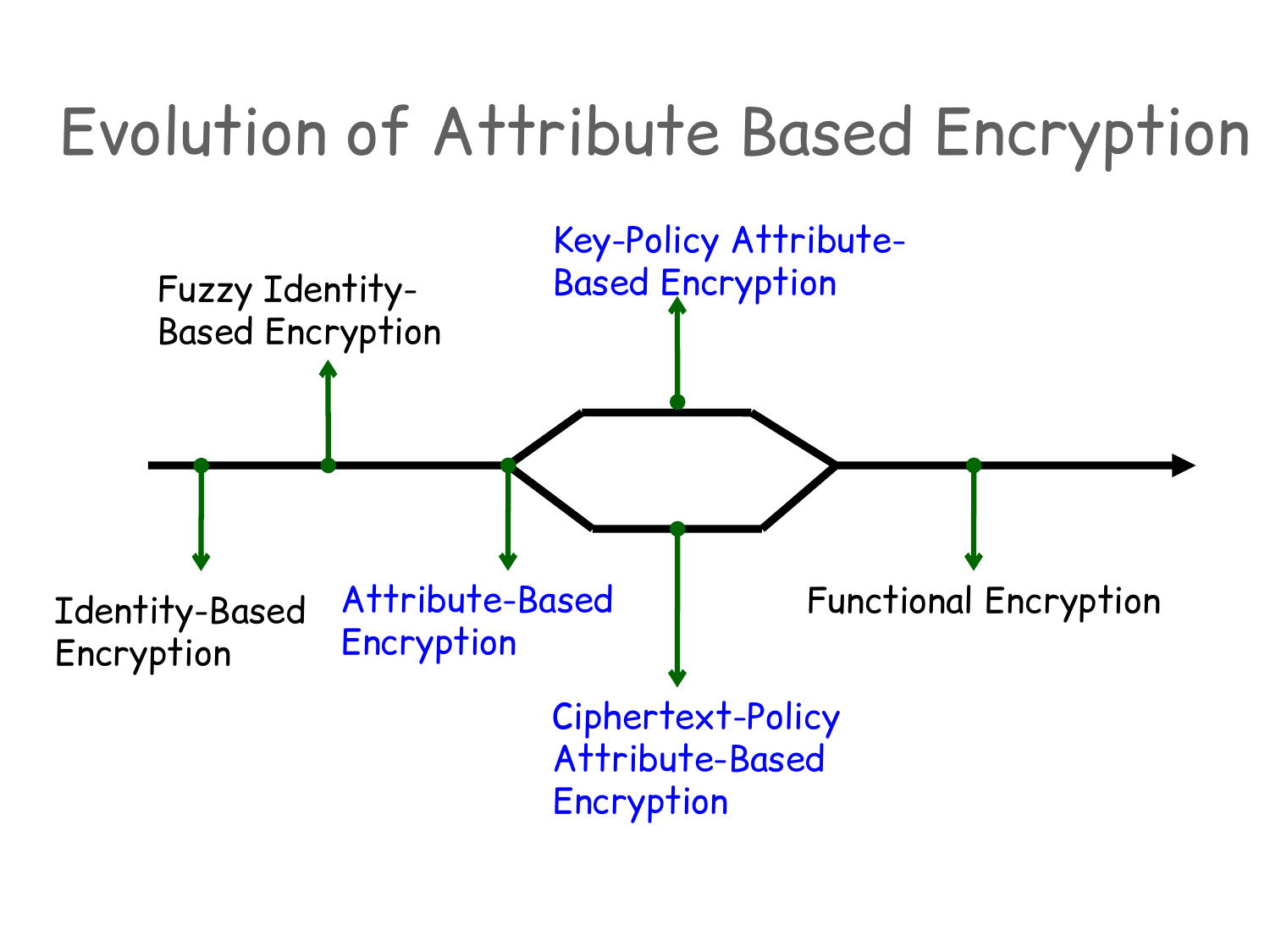

# Evolution of Attribute Based Encryption
Key-Policy Attribute-Based Encryption
Fuzzy Identity-Based Encryption

Attribute-Based Encryption
Functional Encryption
Identity-Based Encryption
Ciphertext-Policy Attribute-Based Encryption